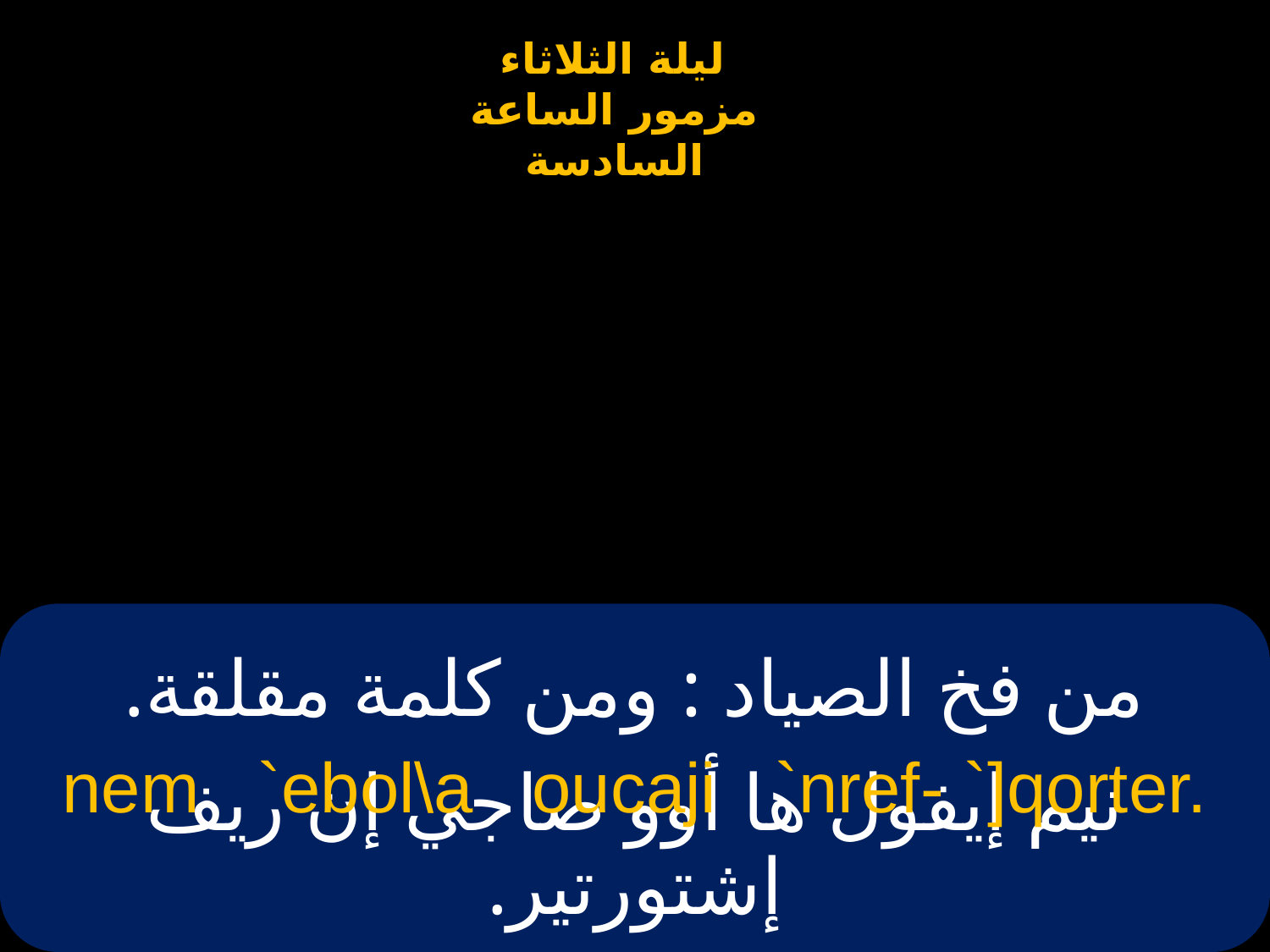

# من فخ الصياد : ومن كلمة مقلقة.
nem   `ebol\a   oucaji   `nref- `]qorter.
نيم إيفول ها أوو صاجي إن ريف إشتورتير.